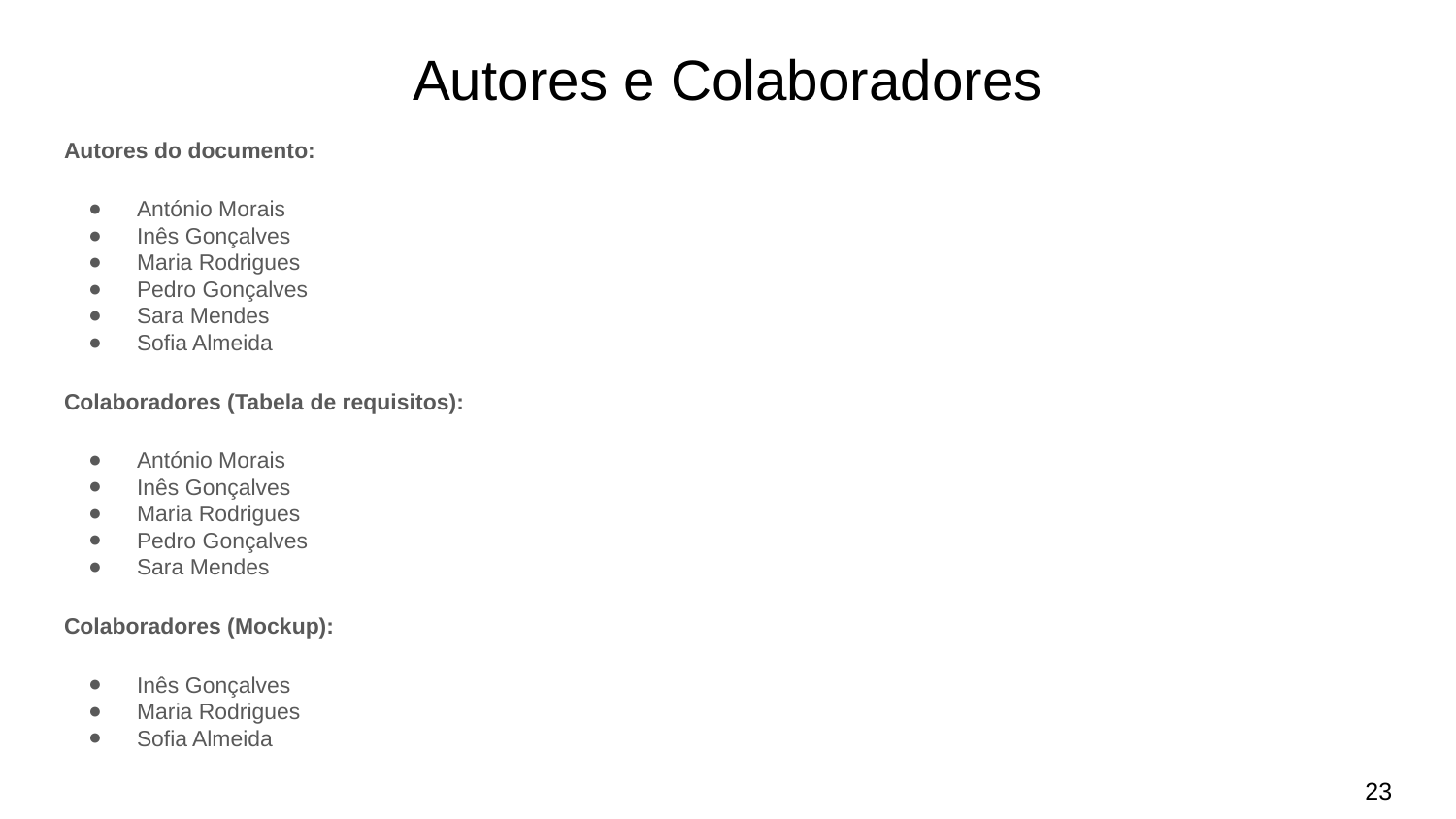

# Autores e Colaboradores
Autores do documento:
António Morais
Inês Gonçalves
Maria Rodrigues
Pedro Gonçalves
Sara Mendes
Sofia Almeida
Colaboradores (Tabela de requisitos):
António Morais
Inês Gonçalves
Maria Rodrigues
Pedro Gonçalves
Sara Mendes
Colaboradores (Mockup):
Inês Gonçalves
Maria Rodrigues
Sofia Almeida

23